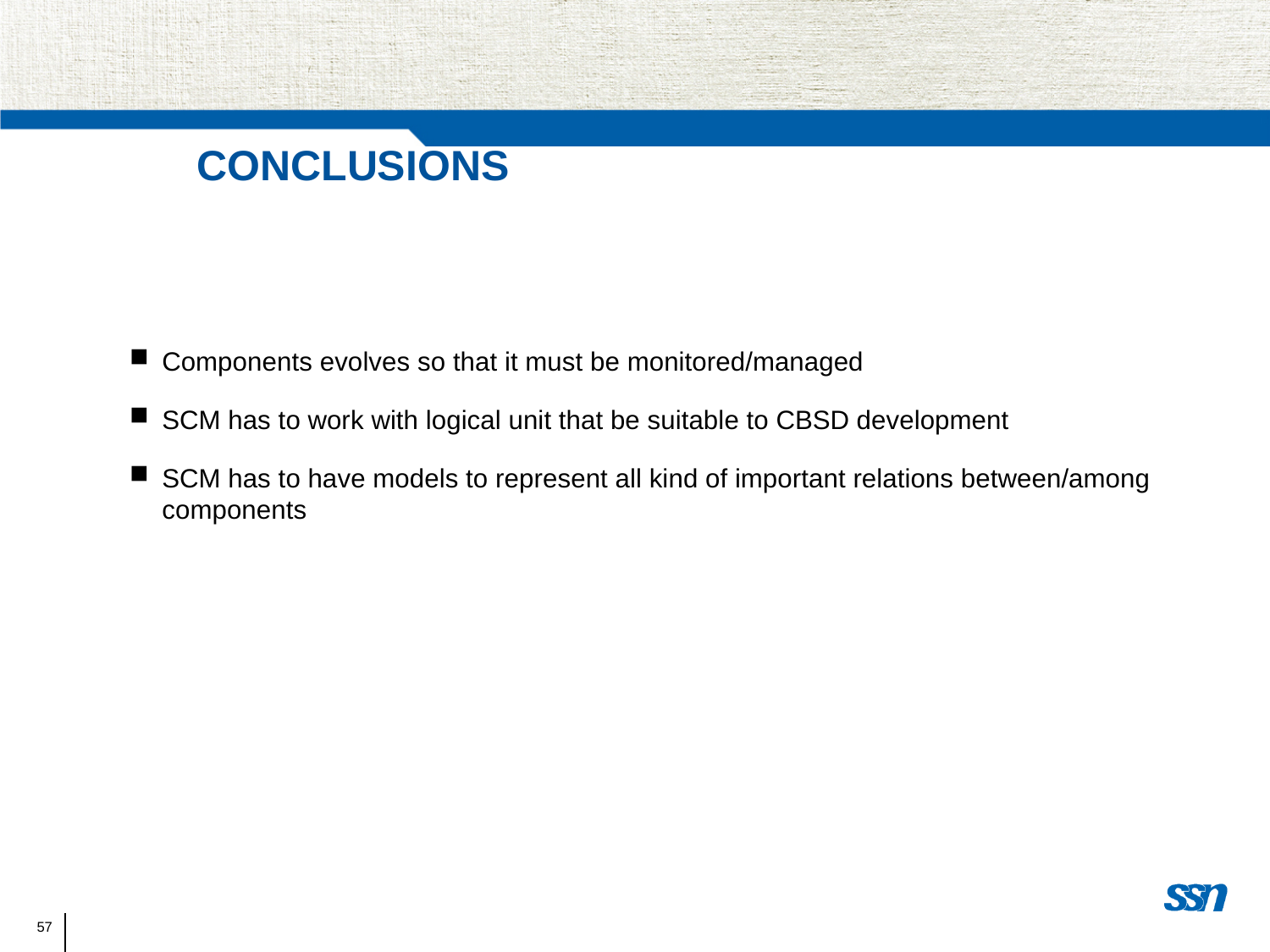

Conclusions
Components evolves so that it must be monitored/managed
SCM has to work with logical unit that be suitable to CBSD development
SCM has to have models to represent all kind of important relations between/among components